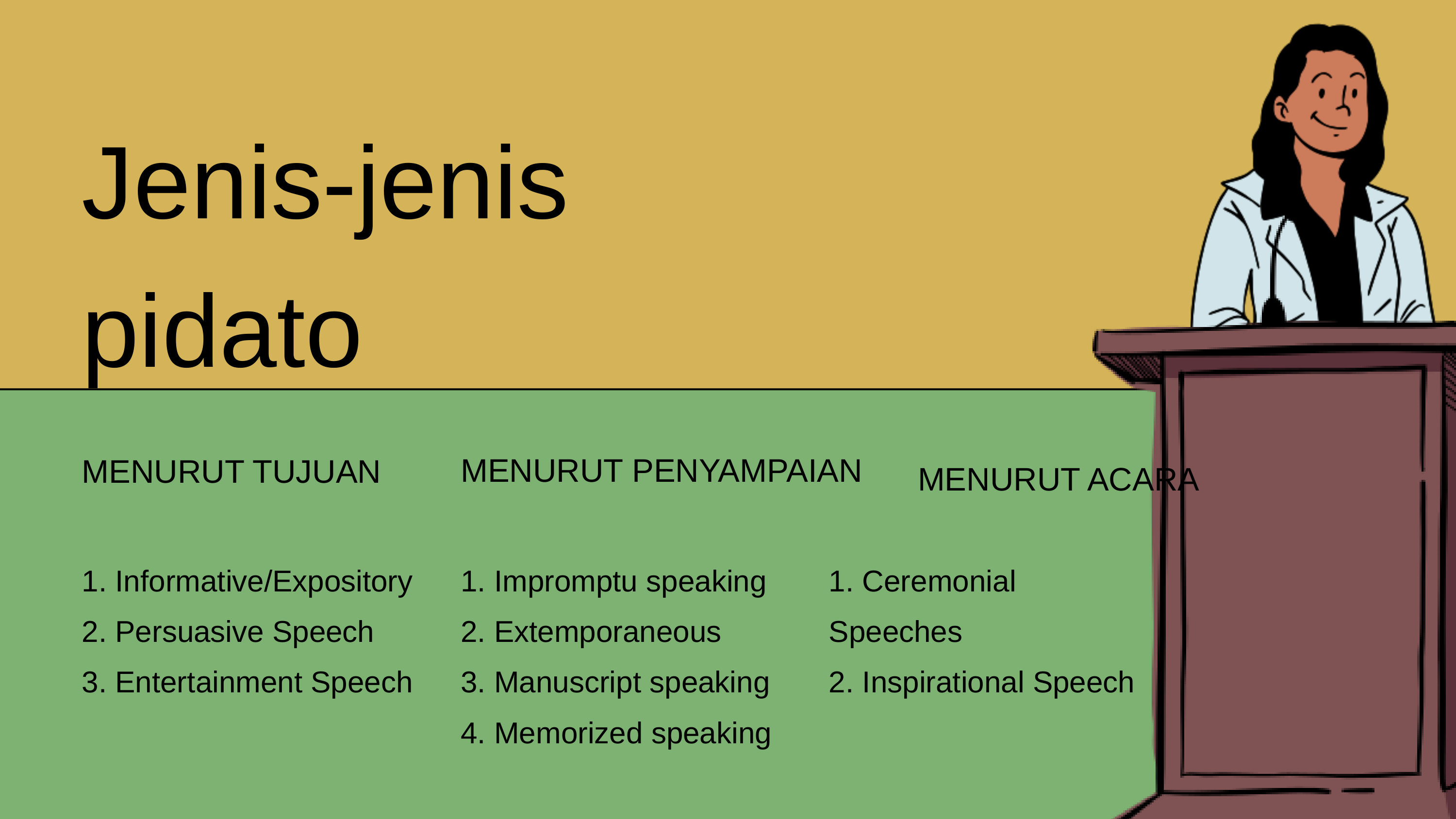

Jenis-jenis pidato

MENURUT TUJUAN
MENURUT PENYAMPAIAN
MENURUT ACARA
1. Informative/Expository
2. Persuasive Speech
3. Entertainment Speech
1. Impromptu speaking
2. Extemporaneous
3. Manuscript speaking
4. Memorized speaking
1. Ceremonial Speeches
2. Inspirational Speech